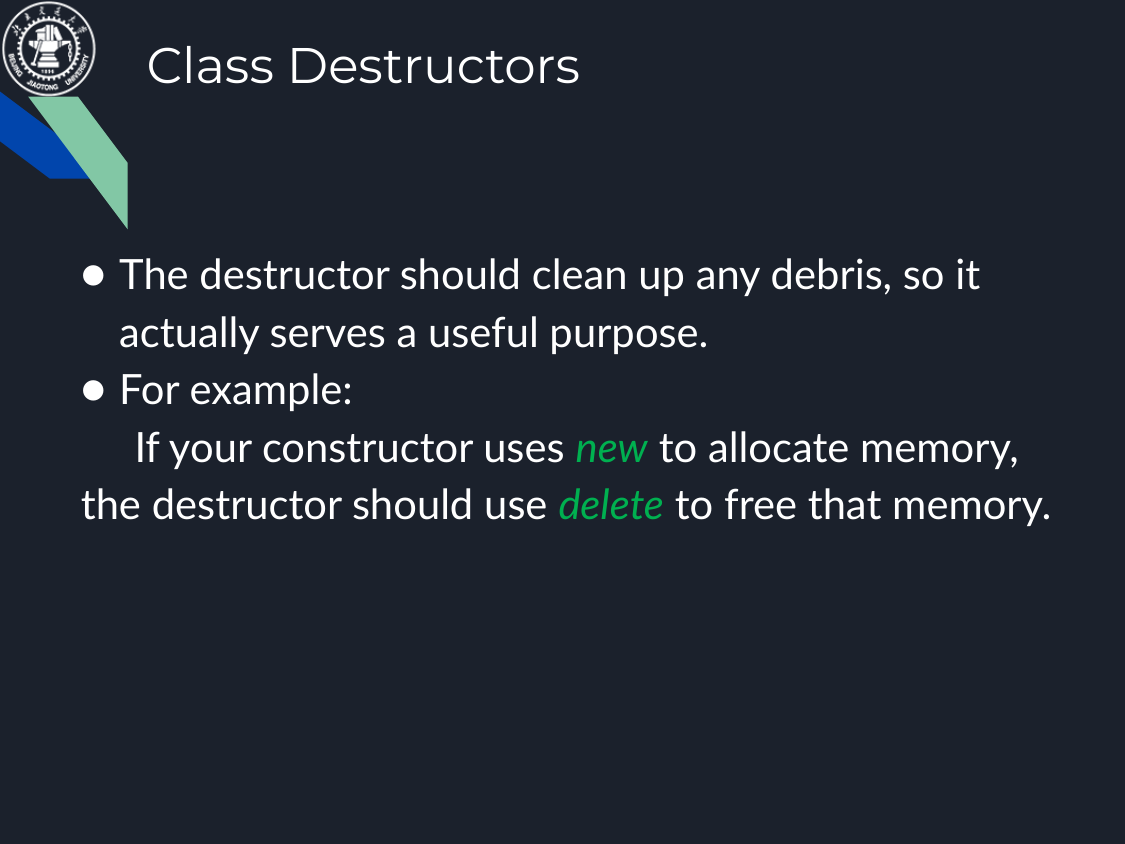

# Class Destructors
The destructor should clean up any debris, so it actually serves a useful purpose.
For example:
     If your constructor uses new to allocate memory, the destructor should use delete to free that memory.